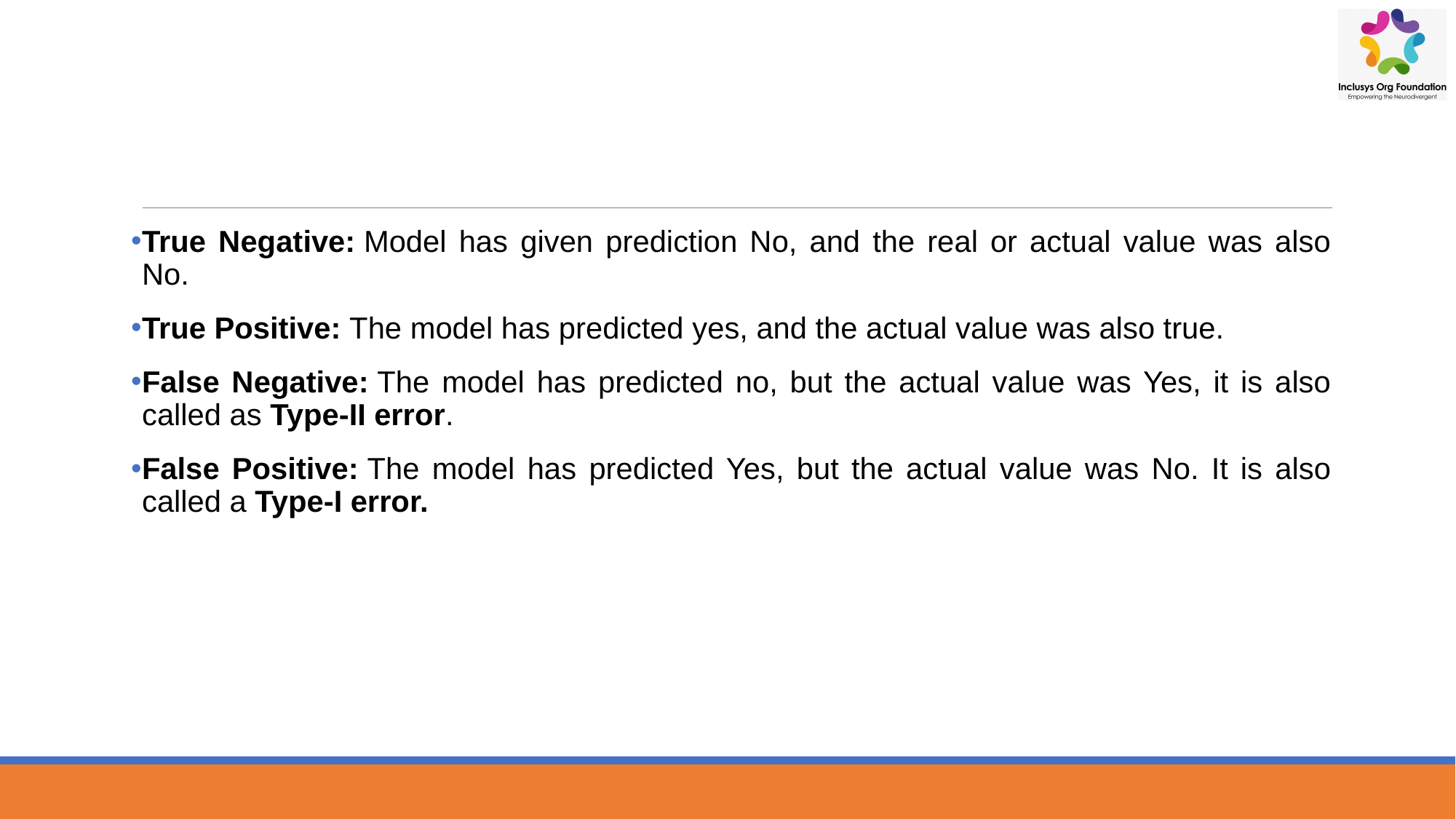

True Negative: Model has given prediction No, and the real or actual value was also No.
True Positive: The model has predicted yes, and the actual value was also true.
False Negative: The model has predicted no, but the actual value was Yes, it is also called as Type-II error.
False Positive: The model has predicted Yes, but the actual value was No. It is also called a Type-I error.